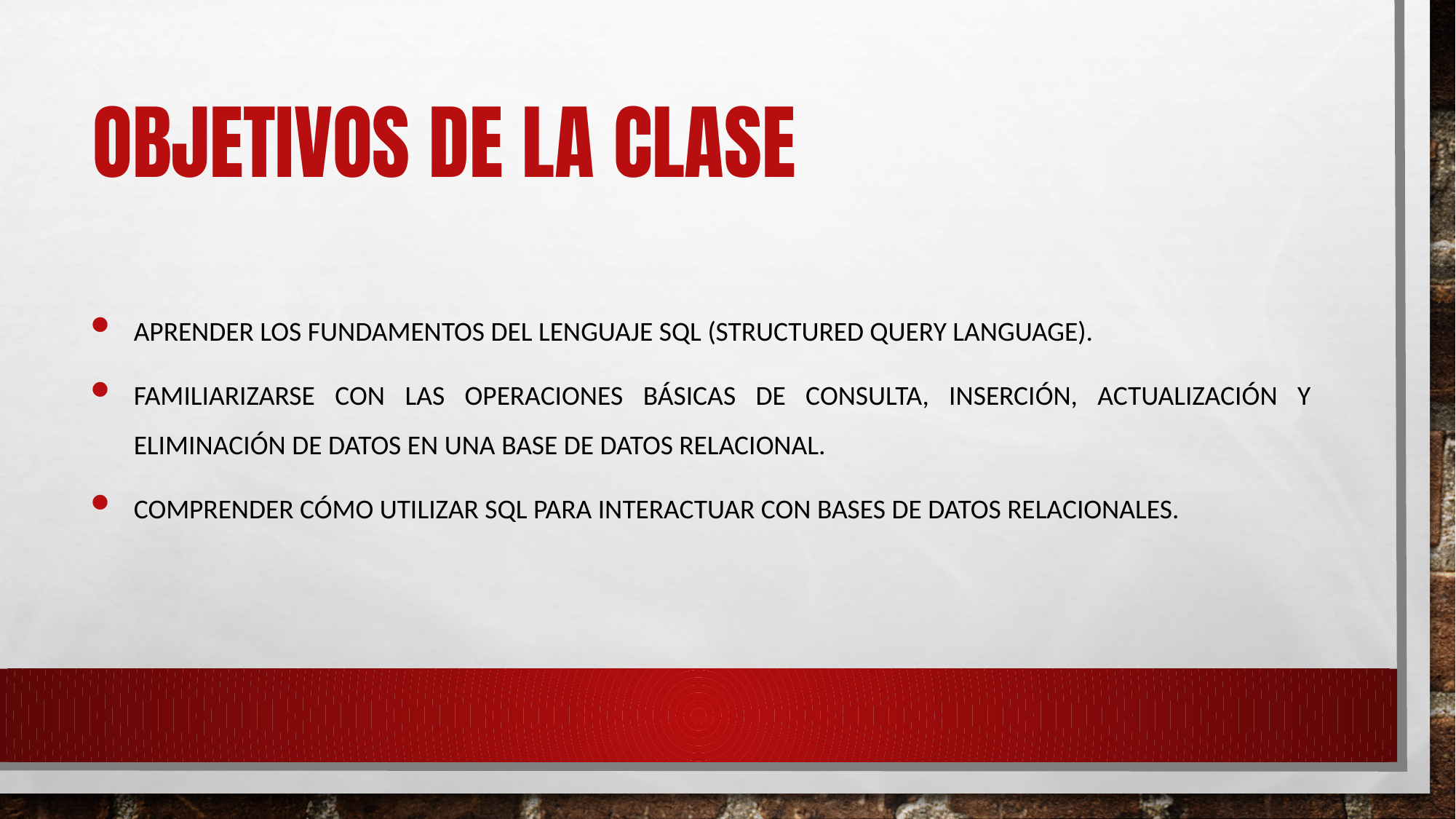

# Objetivos de la clase

Aprender los fundamentos del lenguaje SQL (Structured Query Language).
Familiarizarse con las operaciones básicas de consulta, inserción, actualización y eliminación de datos en una base de datos relacional.
Comprender cómo utilizar SQL para interactuar con bases de datos relacionales.